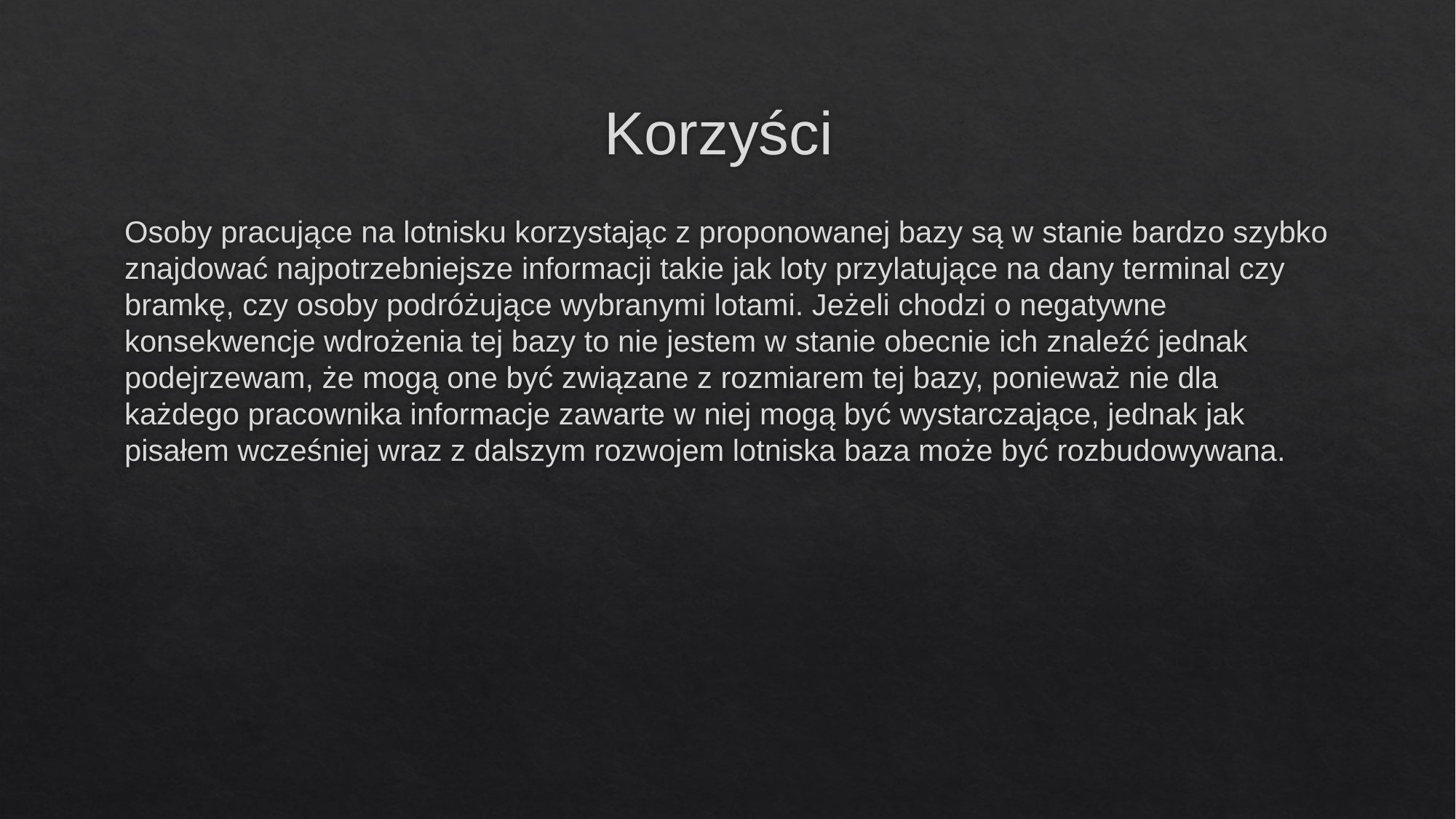

# Korzyści
Osoby pracujące na lotnisku korzystając z proponowanej bazy są w stanie bardzo szybko znajdować najpotrzebniejsze informacji takie jak loty przylatujące na dany terminal czy bramkę, czy osoby podróżujące wybranymi lotami. Jeżeli chodzi o negatywne konsekwencje wdrożenia tej bazy to nie jestem w stanie obecnie ich znaleźć jednak podejrzewam, że mogą one być związane z rozmiarem tej bazy, ponieważ nie dla każdego pracownika informacje zawarte w niej mogą być wystarczające, jednak jak pisałem wcześniej wraz z dalszym rozwojem lotniska baza może być rozbudowywana.